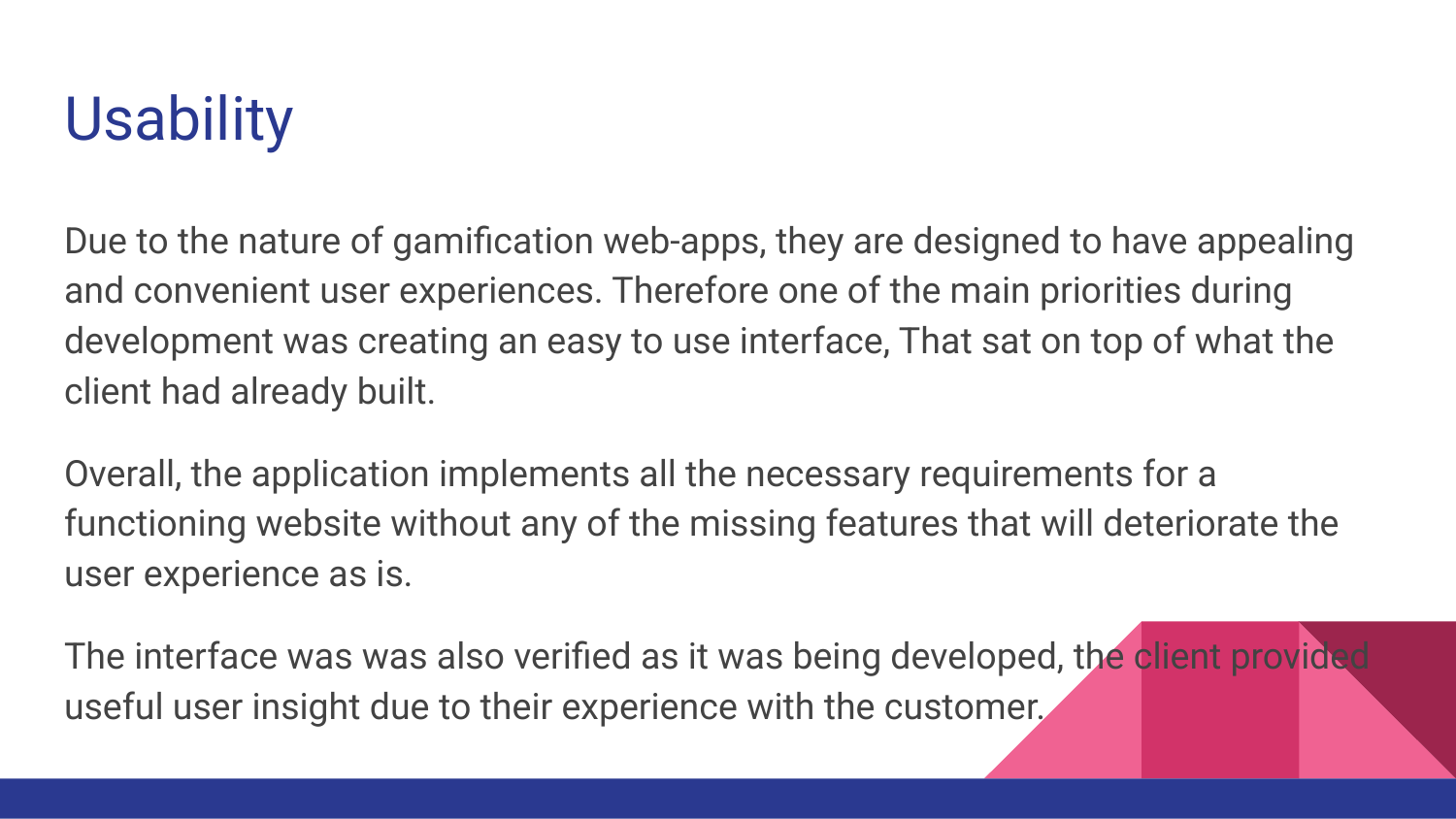

# Usability
Due to the nature of gamification web-apps, they are designed to have appealing and convenient user experiences. Therefore one of the main priorities during development was creating an easy to use interface, That sat on top of what the client had already built.
Overall, the application implements all the necessary requirements for a functioning website without any of the missing features that will deteriorate the user experience as is.
The interface was was also verified as it was being developed, the client provided useful user insight due to their experience with the customer.